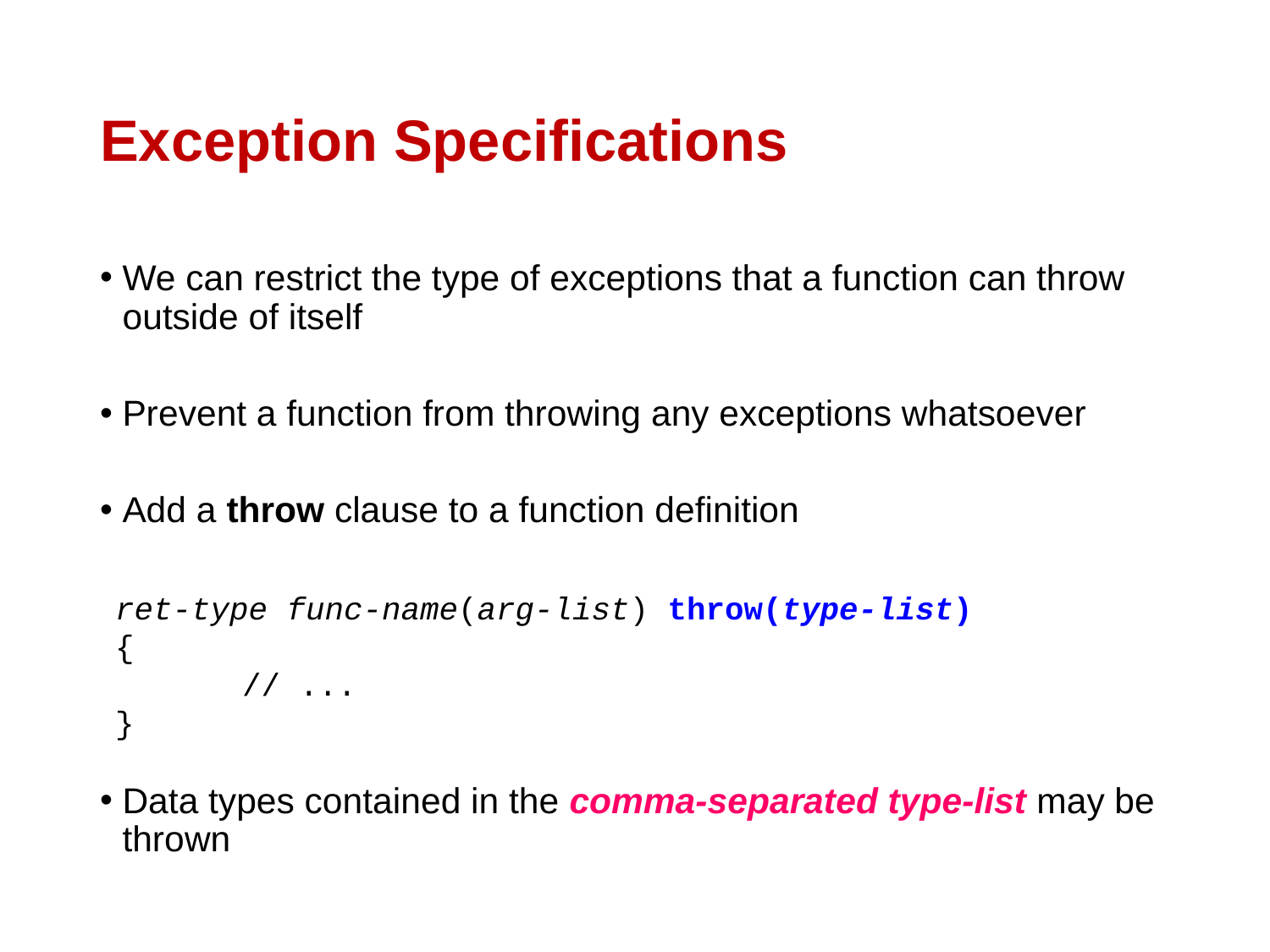

# Exception Specifications
We can restrict the type of exceptions that a function can throw outside of itself

Prevent a function from throwing any exceptions whatsoever

Add a throw clause to a function definition

Data types contained in the comma-separated type-list may be thrown
ret-type func-name(arg-list) throw(type-list)
{
	// ...
}